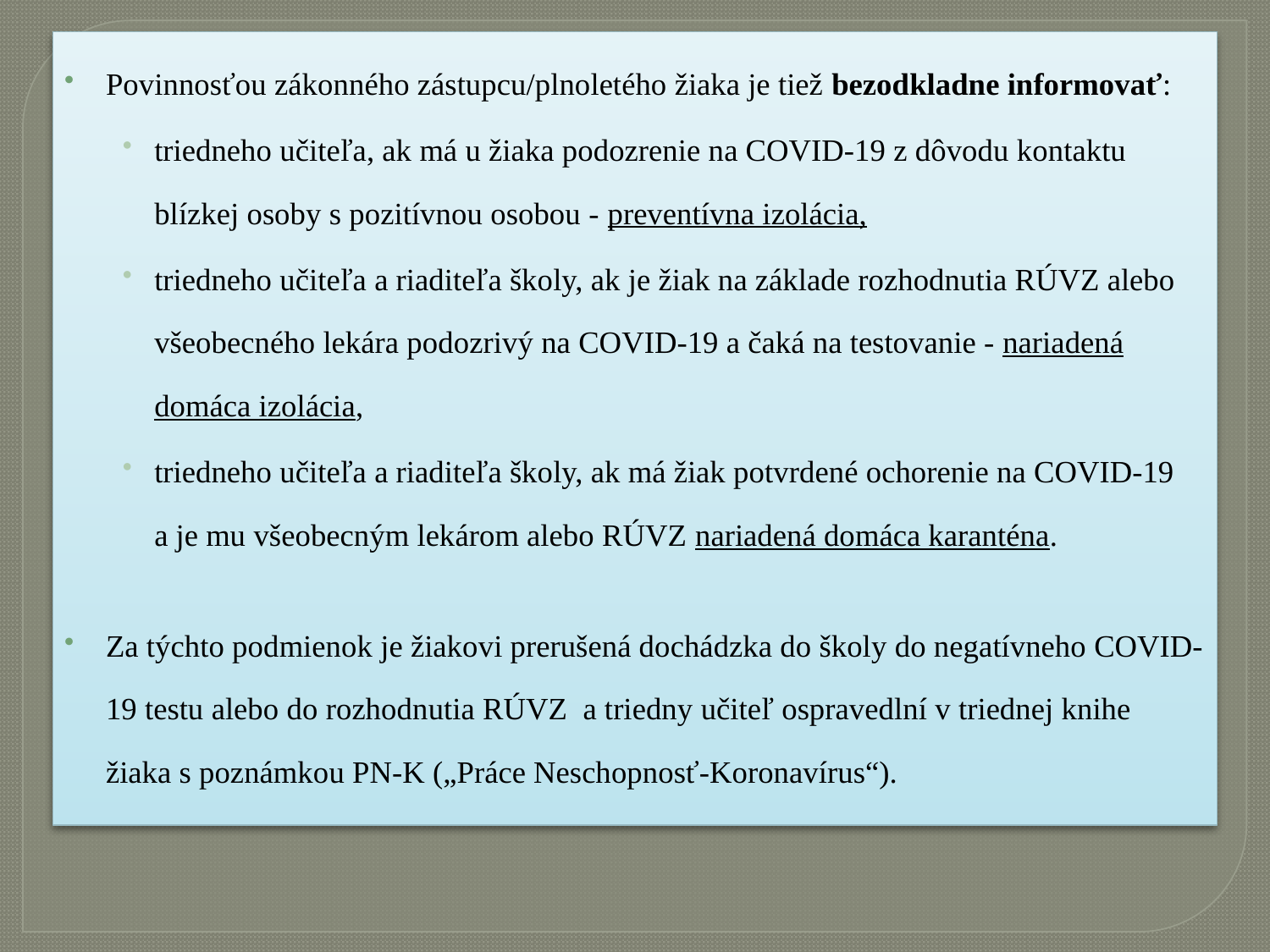

Povinnosťou zákonného zástupcu/plnoletého žiaka je tiež bezodkladne informovať:
triedneho učiteľa, ak má u žiaka podozrenie na COVID-19 z dôvodu kontaktu blízkej osoby s pozitívnou osobou - preventívna izolácia,
triedneho učiteľa a riaditeľa školy, ak je žiak na základe rozhodnutia RÚVZ alebo všeobecného lekára podozrivý na COVID-19 a čaká na testovanie - nariadená domáca izolácia,
triedneho učiteľa a riaditeľa školy, ak má žiak potvrdené ochorenie na COVID-19 a je mu všeobecným lekárom alebo RÚVZ nariadená domáca karanténa.

Za týchto podmienok je žiakovi prerušená dochádzka do školy do negatívneho COVID-19 testu alebo do rozhodnutia RÚVZ  a triedny učiteľ ospravedlní v triednej knihe žiaka s poznámkou PN-K („Práce Neschopnosť-Koronavírus“).